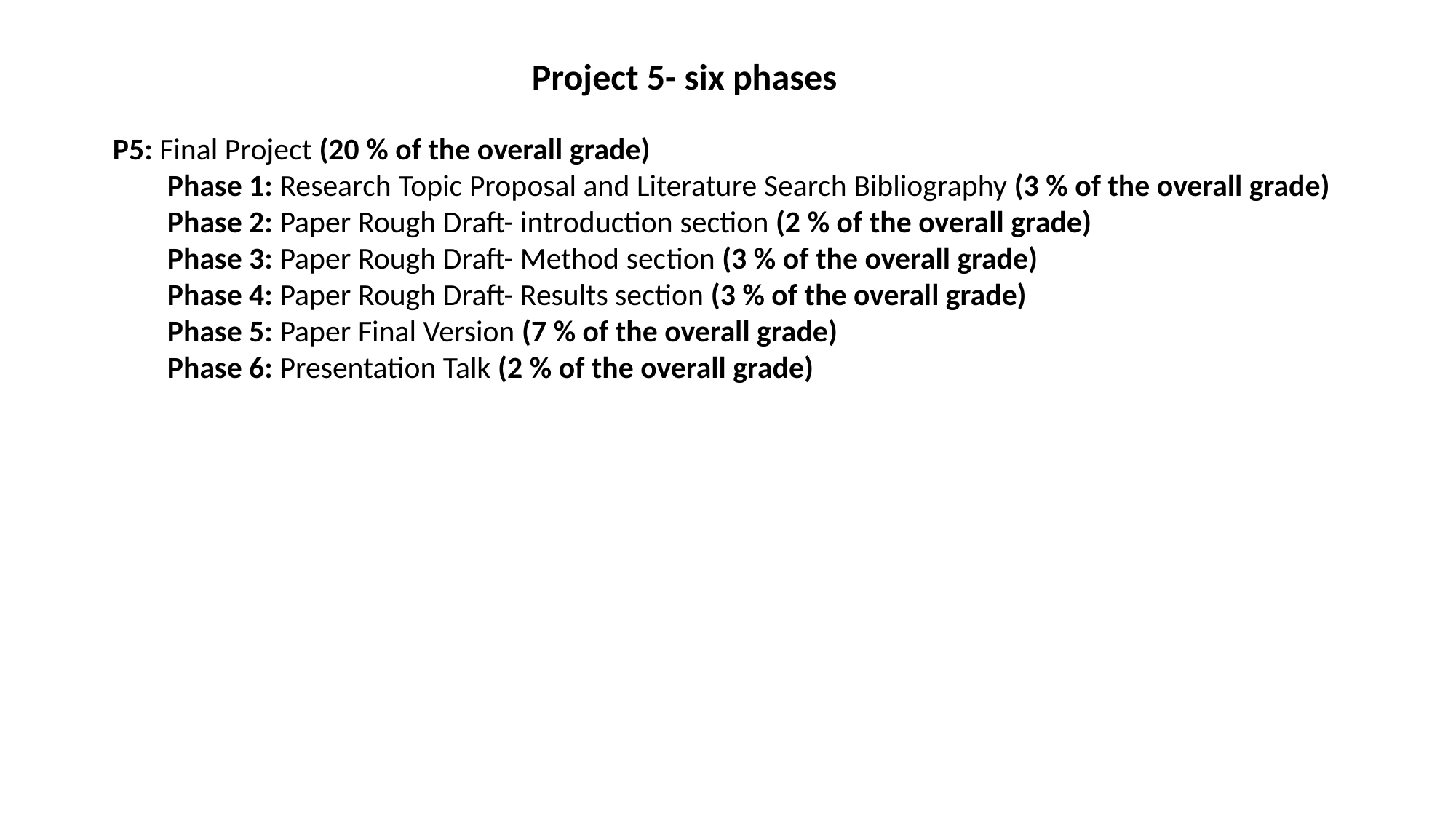

Project 5- six phases
P5: Final Project (20 % of the overall grade)
Phase 1: Research Topic Proposal and Literature Search Bibliography (3 % of the overall grade)
Phase 2: Paper Rough Draft- introduction section (2 % of the overall grade)
Phase 3: Paper Rough Draft- Method section (3 % of the overall grade)
Phase 4: Paper Rough Draft- Results section (3 % of the overall grade)
Phase 5: Paper Final Version (7 % of the overall grade)
Phase 6: Presentation Talk (2 % of the overall grade)